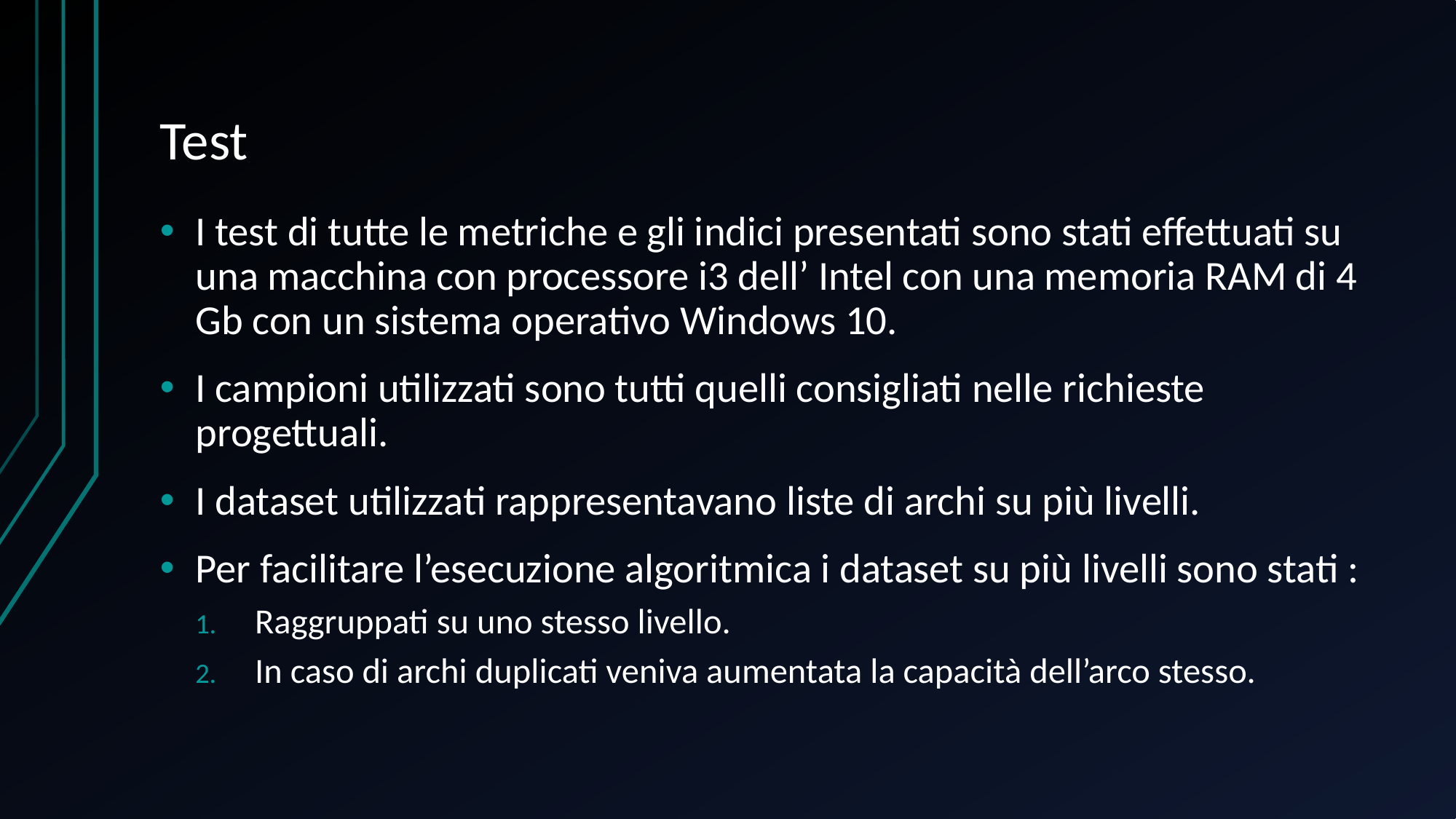

# Test
I test di tutte le metriche e gli indici presentati sono stati effettuati su una macchina con processore i3 dell’ Intel con una memoria RAM di 4 Gb con un sistema operativo Windows 10.
I campioni utilizzati sono tutti quelli consigliati nelle richieste progettuali.
I dataset utilizzati rappresentavano liste di archi su più livelli.
Per facilitare l’esecuzione algoritmica i dataset su più livelli sono stati :
Raggruppati su uno stesso livello.
In caso di archi duplicati veniva aumentata la capacità dell’arco stesso.